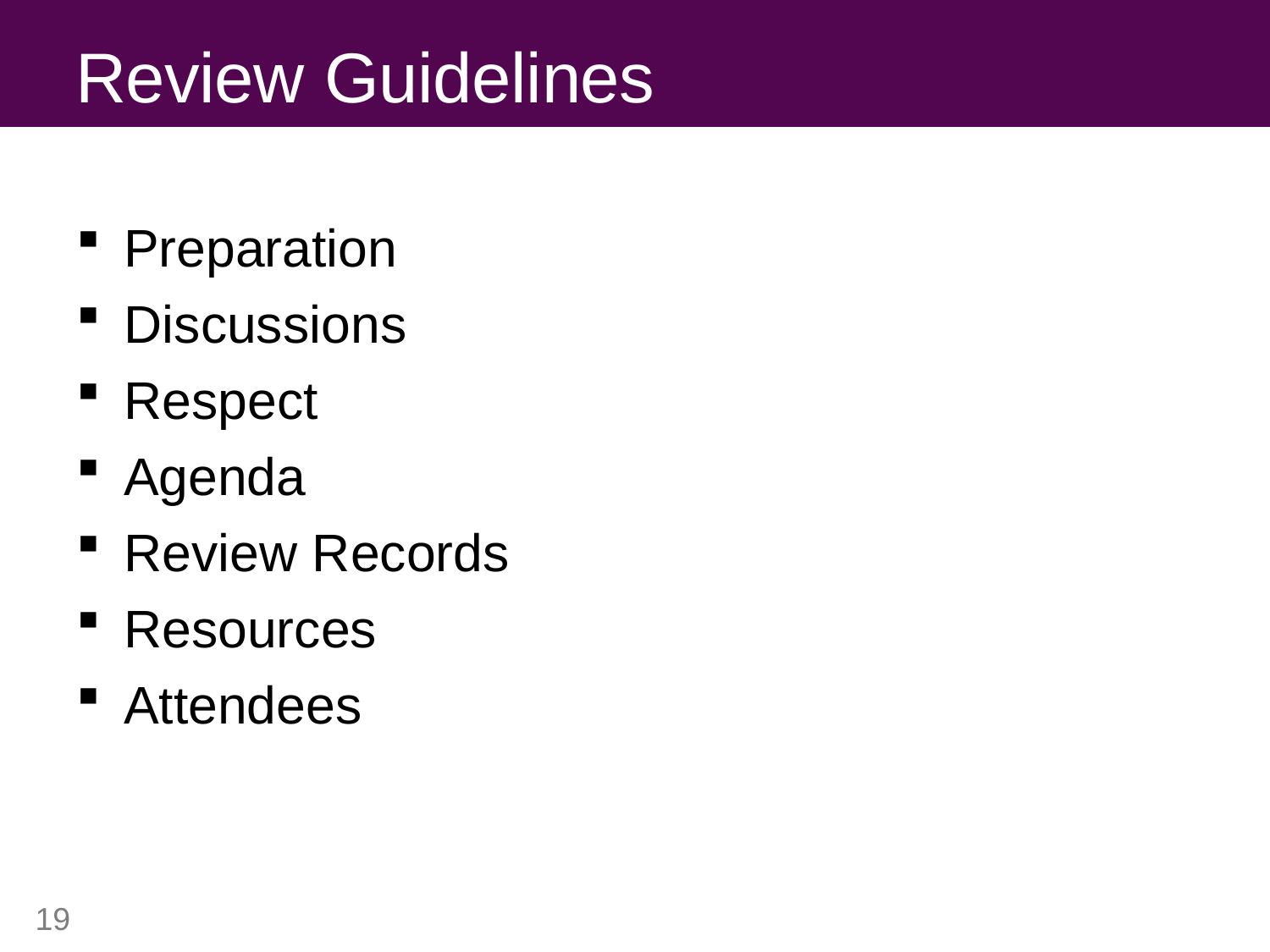

# Review Guidelines
Preparation
Discussions
Respect
Agenda
Review Records
Resources
Attendees
19